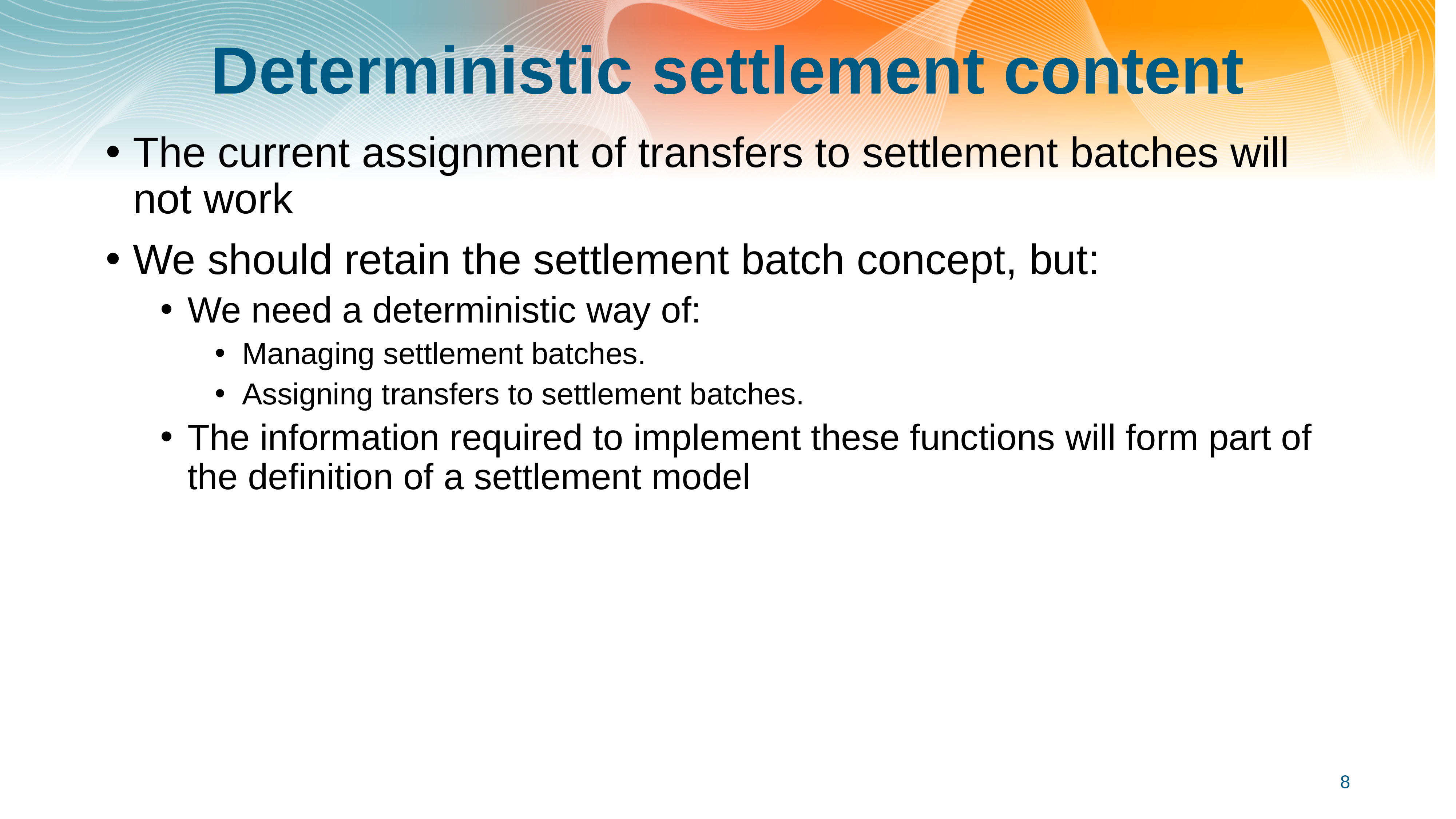

# Deterministic settlement content
The current assignment of transfers to settlement batches will not work
We should retain the settlement batch concept, but:
We need a deterministic way of:
Managing settlement batches.
Assigning transfers to settlement batches.
The information required to implement these functions will form part of the definition of a settlement model
8